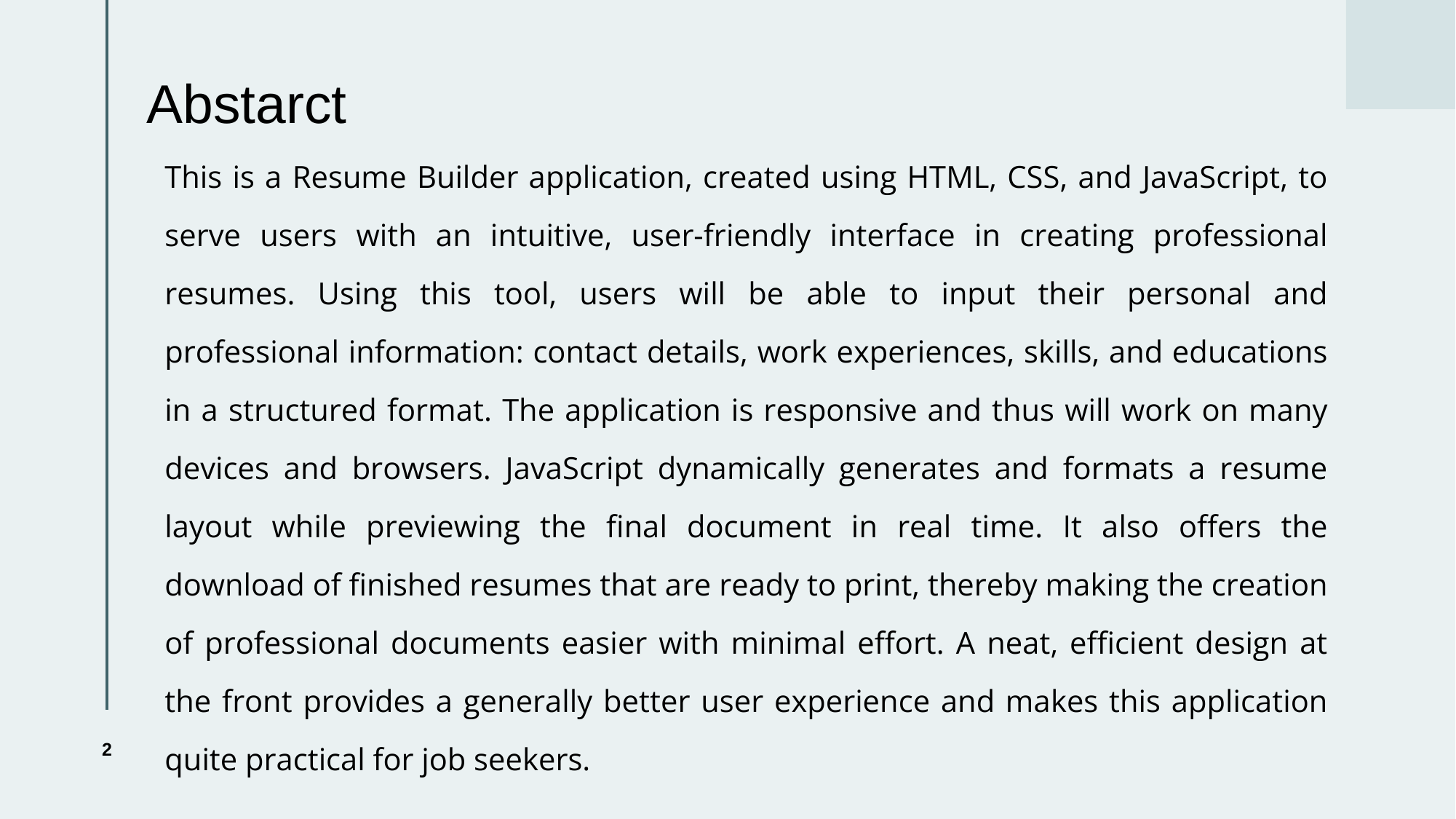

# Abstarct
This is a Resume Builder application, created using HTML, CSS, and JavaScript, to serve users with an intuitive, user-friendly interface in creating professional resumes. Using this tool, users will be able to input their personal and professional information: contact details, work experiences, skills, and educations in a structured format. The application is responsive and thus will work on many devices and browsers. JavaScript dynamically generates and formats a resume layout while previewing the final document in real time. It also offers the download of finished resumes that are ready to print, thereby making the creation of professional documents easier with minimal effort. A neat, efficient design at the front provides a generally better user experience and makes this application quite practical for job seekers.
2